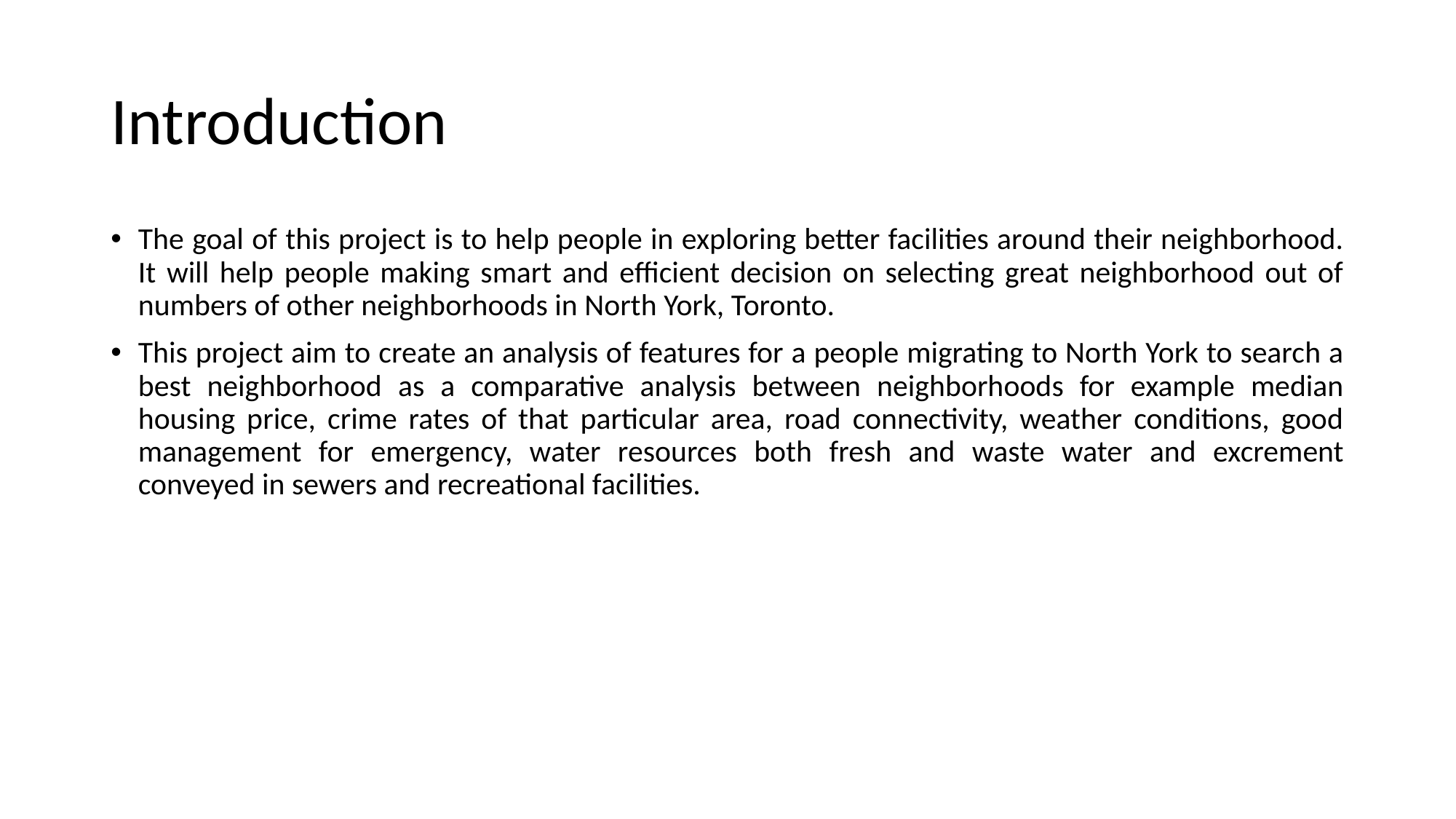

# Introduction
The goal of this project is to help people in exploring better facilities around their neighborhood. It will help people making smart and efficient decision on selecting great neighborhood out of numbers of other neighborhoods in North York, Toronto.
This project aim to create an analysis of features for a people migrating to North York to search a best neighborhood as a comparative analysis between neighborhoods for example median housing price, crime rates of that particular area, road connectivity, weather conditions, good management for emergency, water resources both fresh and waste water and excrement conveyed in sewers and recreational facilities.